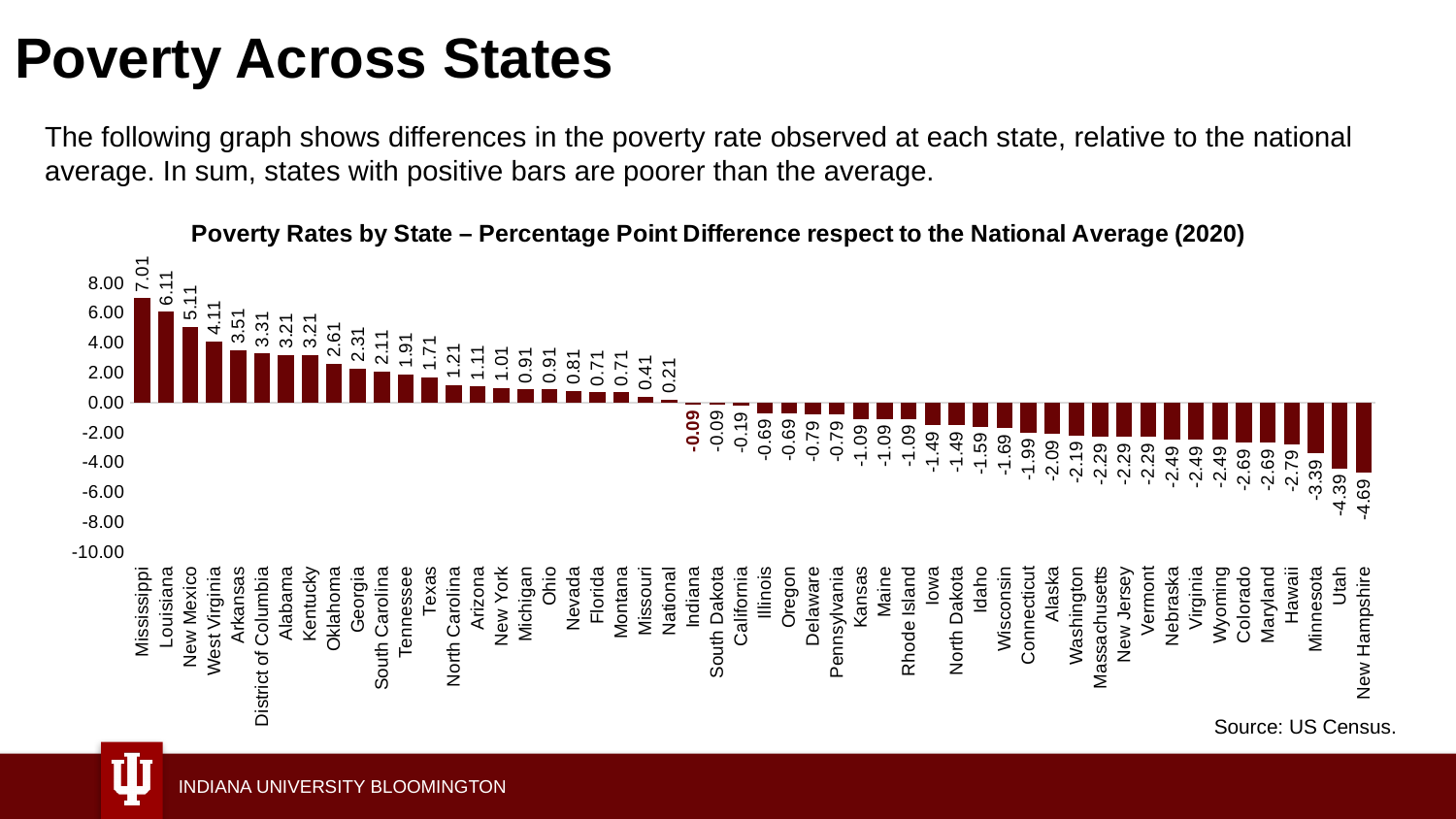

# Poverty Across States
The following graph shows differences in the poverty rate observed at each state, relative to the national average. In sum, states with positive bars are poorer than the average.

### Chart: Poverty Rates by State – Percentage Point Difference respect to the National Average (2020)

| Category |  |
|---|---|
| Mississippi | 7.007692307692308 |
| Louisiana | 6.107692307692309 |
| New Mexico | 5.107692307692309 |
| West Virginia | 4.107692307692309 |
| Arkansas | 3.5076923076923077 |
| District of Columbia | 3.3076923076923084 |
| Alabama | 3.2076923076923087 |
| Kentucky | 3.2076923076923087 |
| Oklahoma | 2.607692307692309 |
| Georgia | 2.3076923076923084 |
| South Carolina | 2.107692307692309 |
| Tennessee | 1.907692307692308 |
| Texas | 1.7076923076923087 |
| North Carolina | 1.2076923076923087 |
| Arizona | 1.107692307692309 |
| New York | 1.0076923076923077 |
| Michigan | 0.907692307692308 |
| Ohio | 0.907692307692308 |
| Nevada | 0.8076923076923084 |
| Florida | 0.7076923076923087 |
| Montana | 0.7076923076923087 |
| Missouri | 0.407692307692308 |
| National | 0.20769230769230873 |
| Indiana | -0.09230769230769198 |
| South Dakota | -0.09230769230769198 |
| California | -0.19230769230769162 |
| Illinois | -0.6923076923076916 |
| Oregon | -0.6923076923076916 |
| Delaware | -0.7923076923076913 |
| Pennsylvania | -0.7923076923076913 |
| Kansas | -1.092307692307692 |
| Maine | -1.092307692307692 |
| Rhode Island | -1.092307692307692 |
| Iowa | -1.4923076923076923 |
| North Dakota | -1.4923076923076923 |
| Idaho | -1.592307692307692 |
| Wisconsin | -1.6923076923076916 |
| Connecticut | -1.9923076923076923 |
| Alaska | -2.092307692307692 |
| Washington | -2.1923076923076916 |
| Massachusetts | -2.2923076923076913 |
| New Jersey | -2.2923076923076913 |
| Vermont | -2.2923076923076913 |
| Nebraska | -2.4923076923076923 |
| Virginia | -2.4923076923076923 |
| Wyoming | -2.4923076923076923 |
| Colorado | -2.6923076923076916 |
| Maryland | -2.6923076923076916 |
| Hawaii | -2.7923076923076913 |
| Minnesota | -3.392307692307691 |
| Utah | -4.392307692307692 |
| New Hampshire | -4.692307692307692 |
Source: US Census.